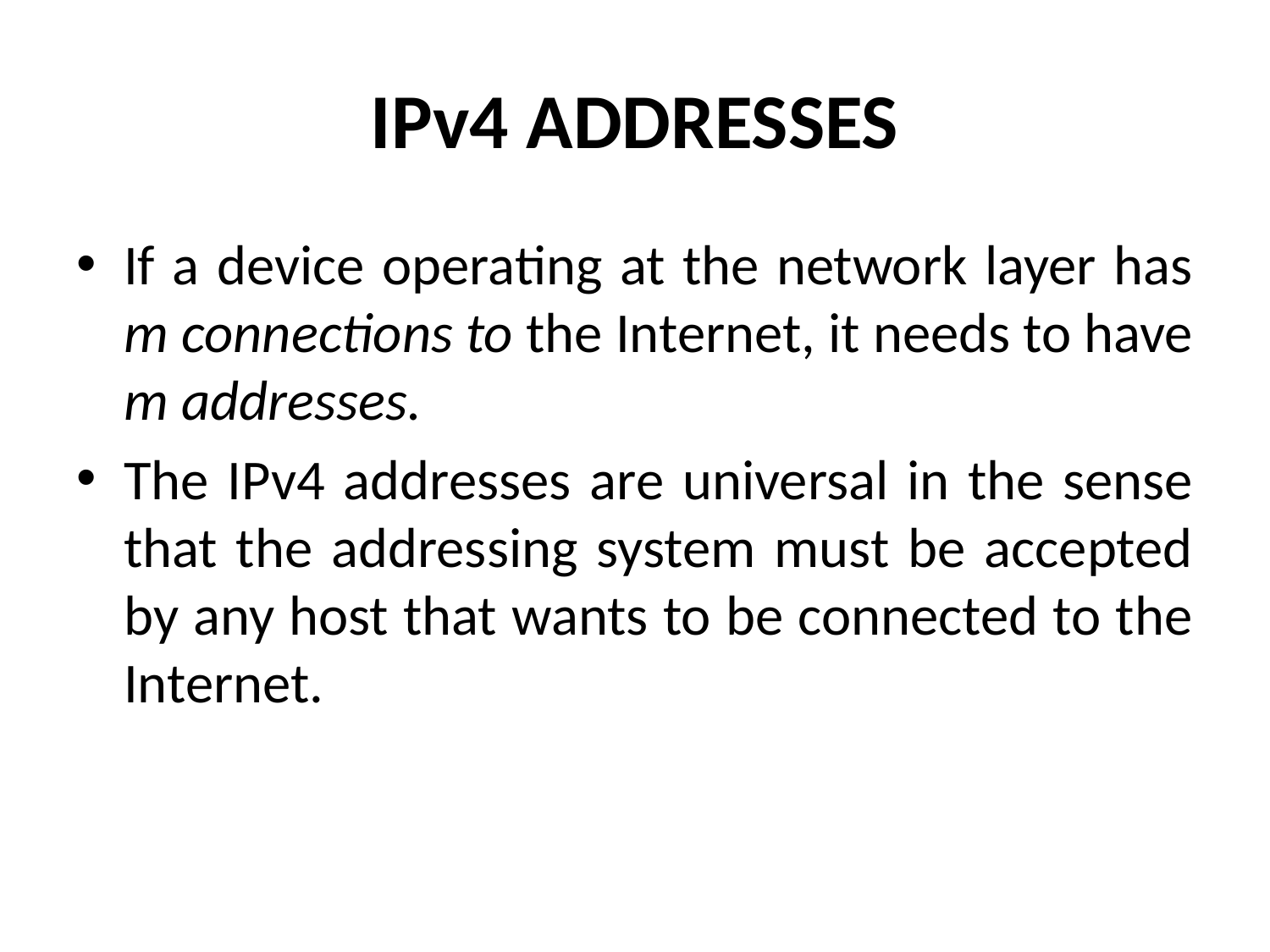

# IPv4 ADDRESSES
If a device operating at the network layer has m connections to the Internet, it needs to have m addresses.
The IPv4 addresses are universal in the sense that the addressing system must be accepted by any host that wants to be connected to the Internet.